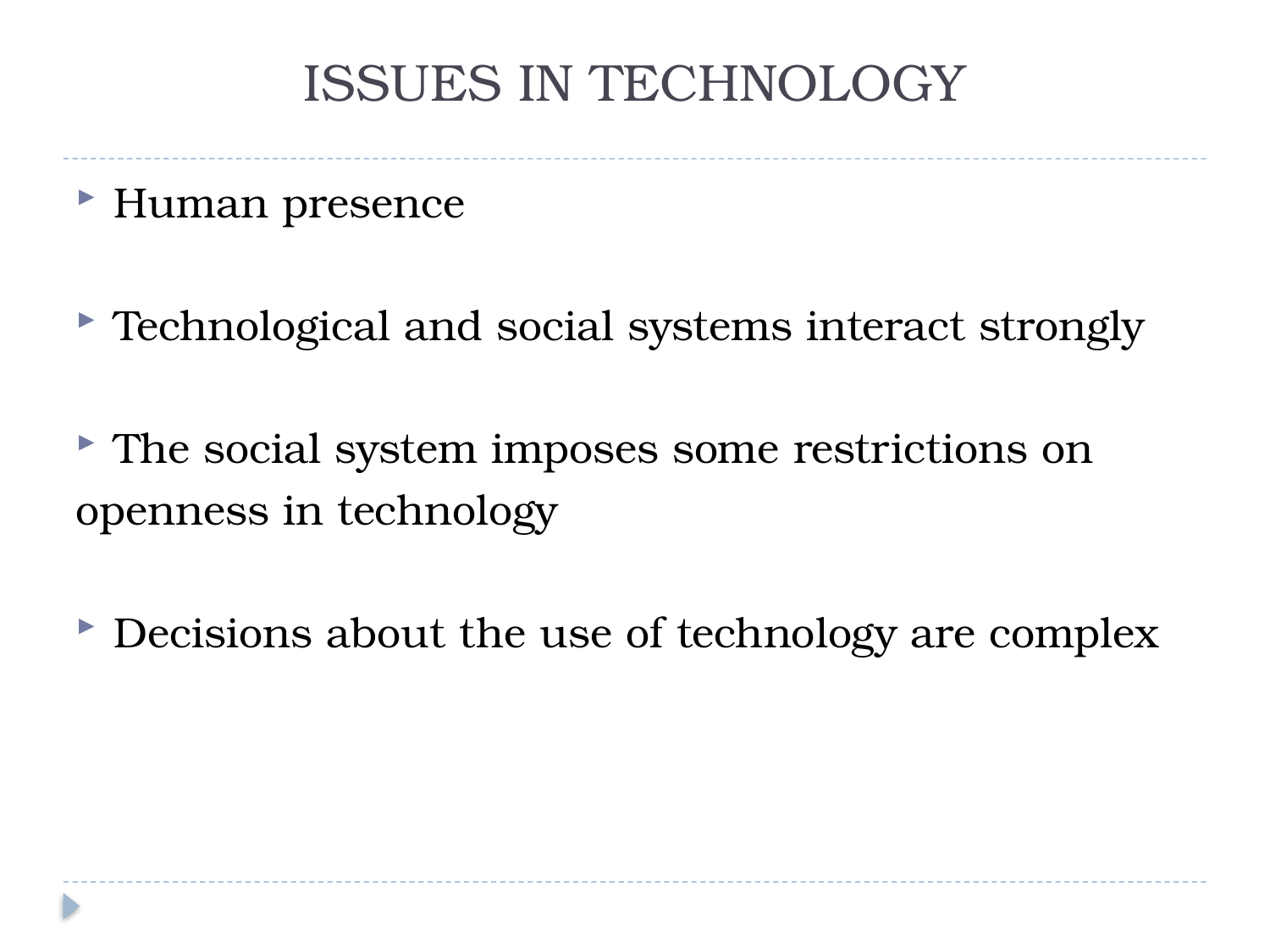

# ISSUES IN TECHNOLOGY
Human presence

Technological and social systems interact strongly

The social system imposes some restrictions on
openness in technology

Decisions about the use of technology are complex